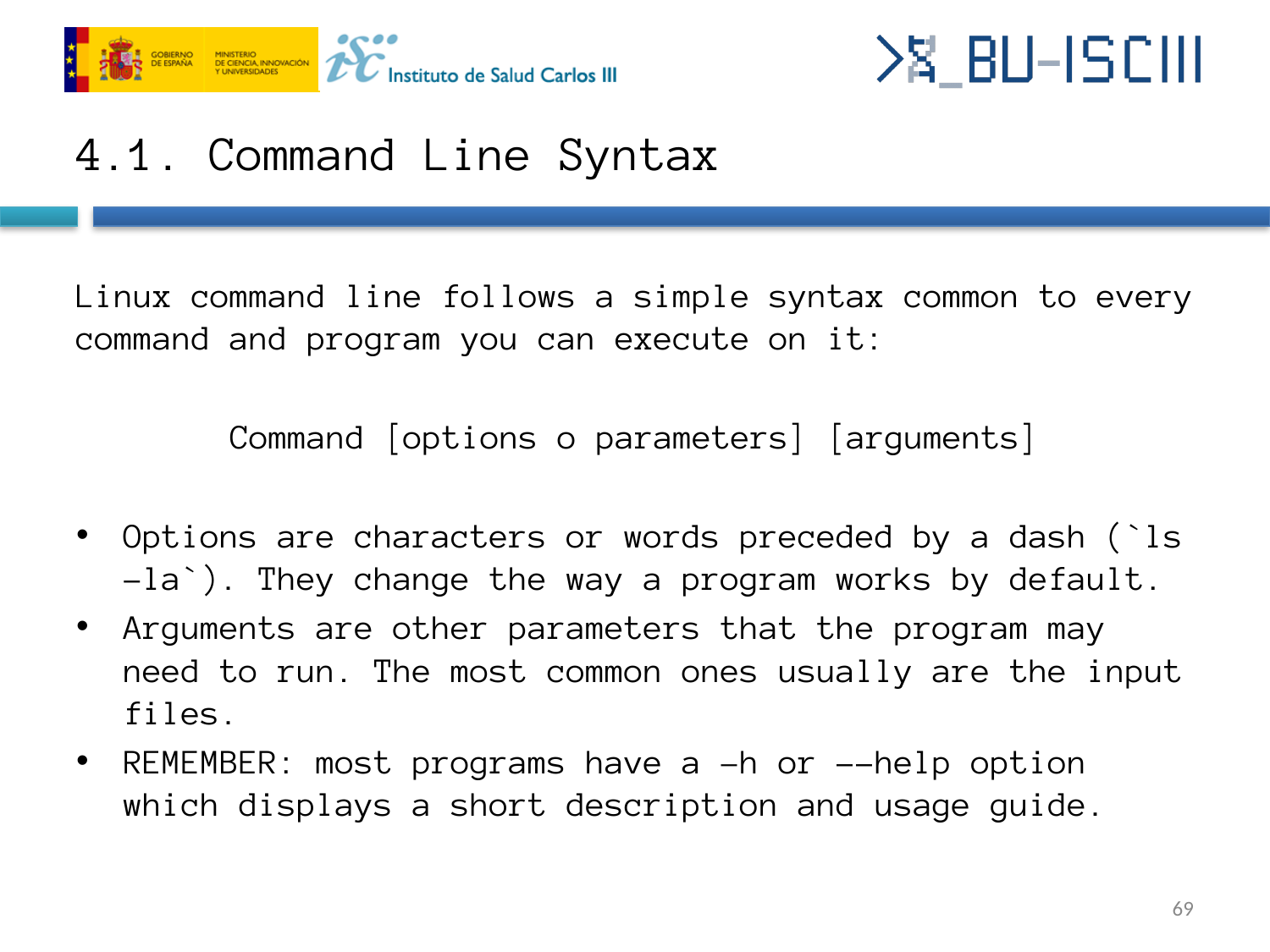

# 4.1. Command Line Syntax
Linux command line follows a simple syntax common to every command and program you can execute on it:

Command [options o parameters] [arguments]

Options are characters or words preceded by a dash (`ls -la`). They change the way a program works by default.
Arguments are other parameters that the program may need to run. The most common ones usually are the input files.
REMEMBER: most programs have a –h or --help option which displays a short description and usage guide.
69